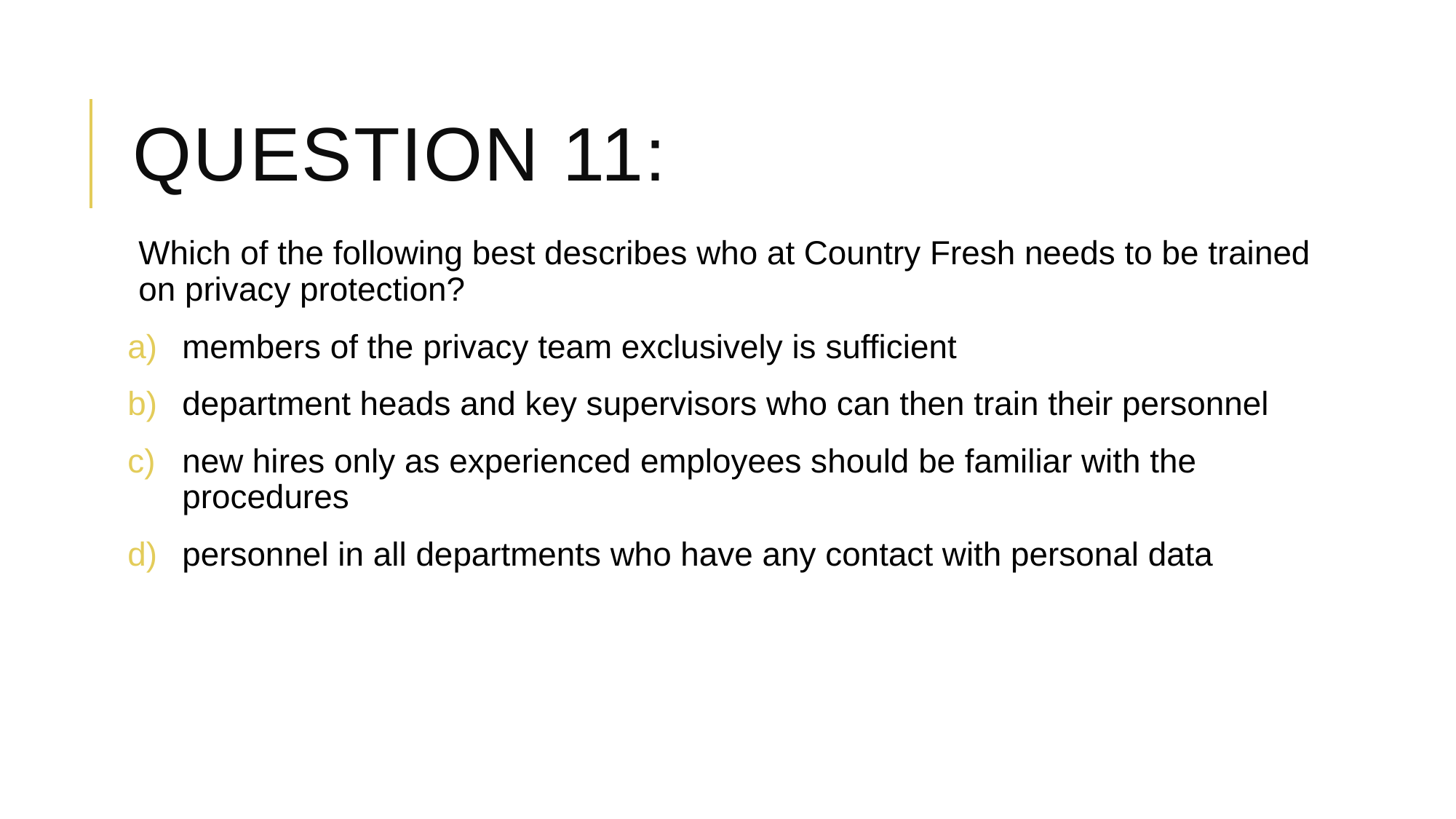

# Question 11:
Which of the following best describes who at Country Fresh needs to be trained on privacy protection?
members of the privacy team exclusively is sufficient
department heads and key supervisors who can then train their personnel
new hires only as experienced employees should be familiar with the procedures
personnel in all departments who have any contact with personal data